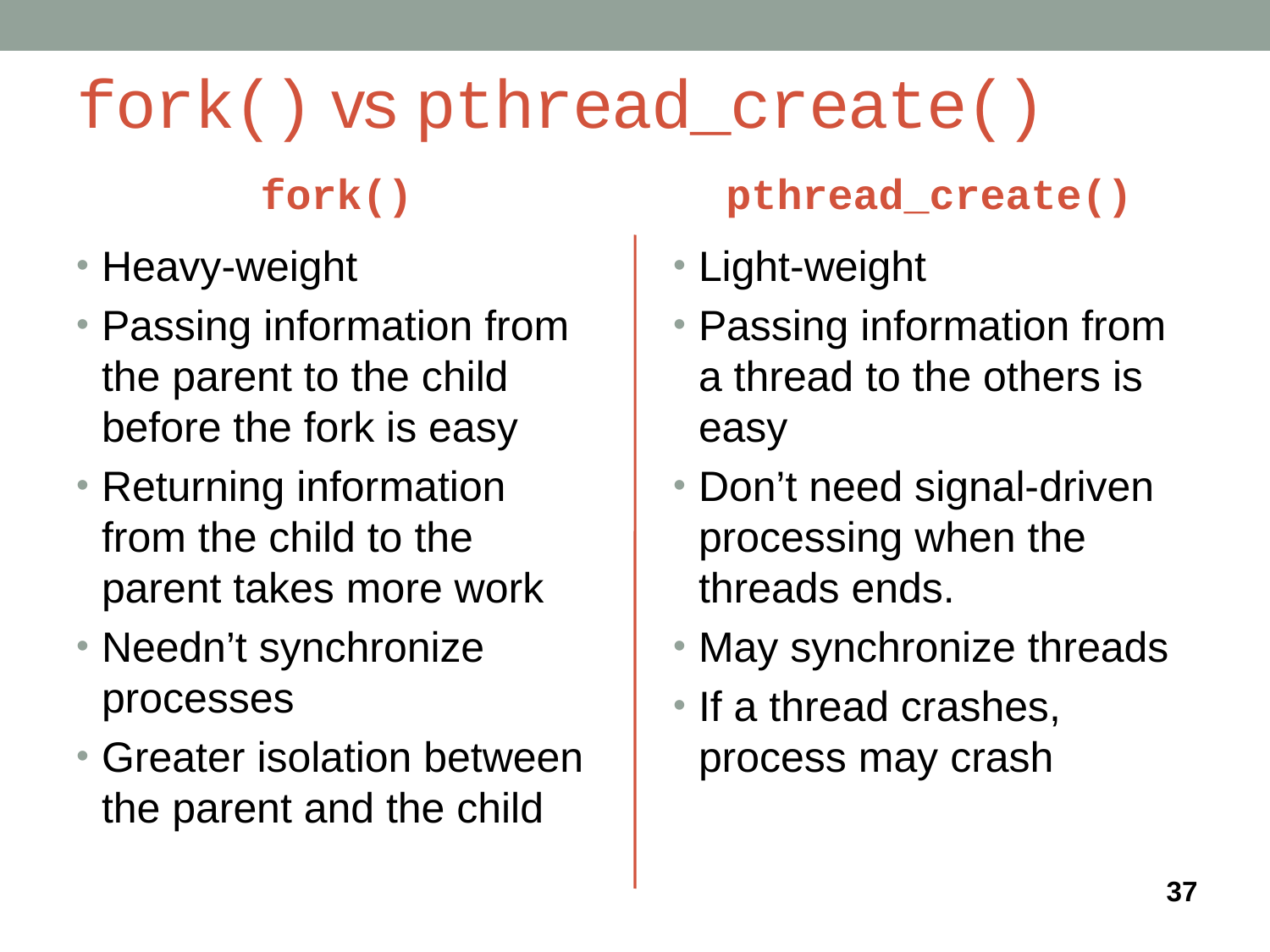

# fork() vs pthread_create()
fork()
pthread_create()
Heavy-weight
Passing information from the parent to the child before the fork is easy
Returning information from the child to the parent takes more work
Needn’t synchronize processes
Greater isolation between the parent and the child
Light-weight
Passing information from a thread to the others is easy
Don’t need signal-driven processing when the threads ends.
May synchronize threads
If a thread crashes, process may crash
37